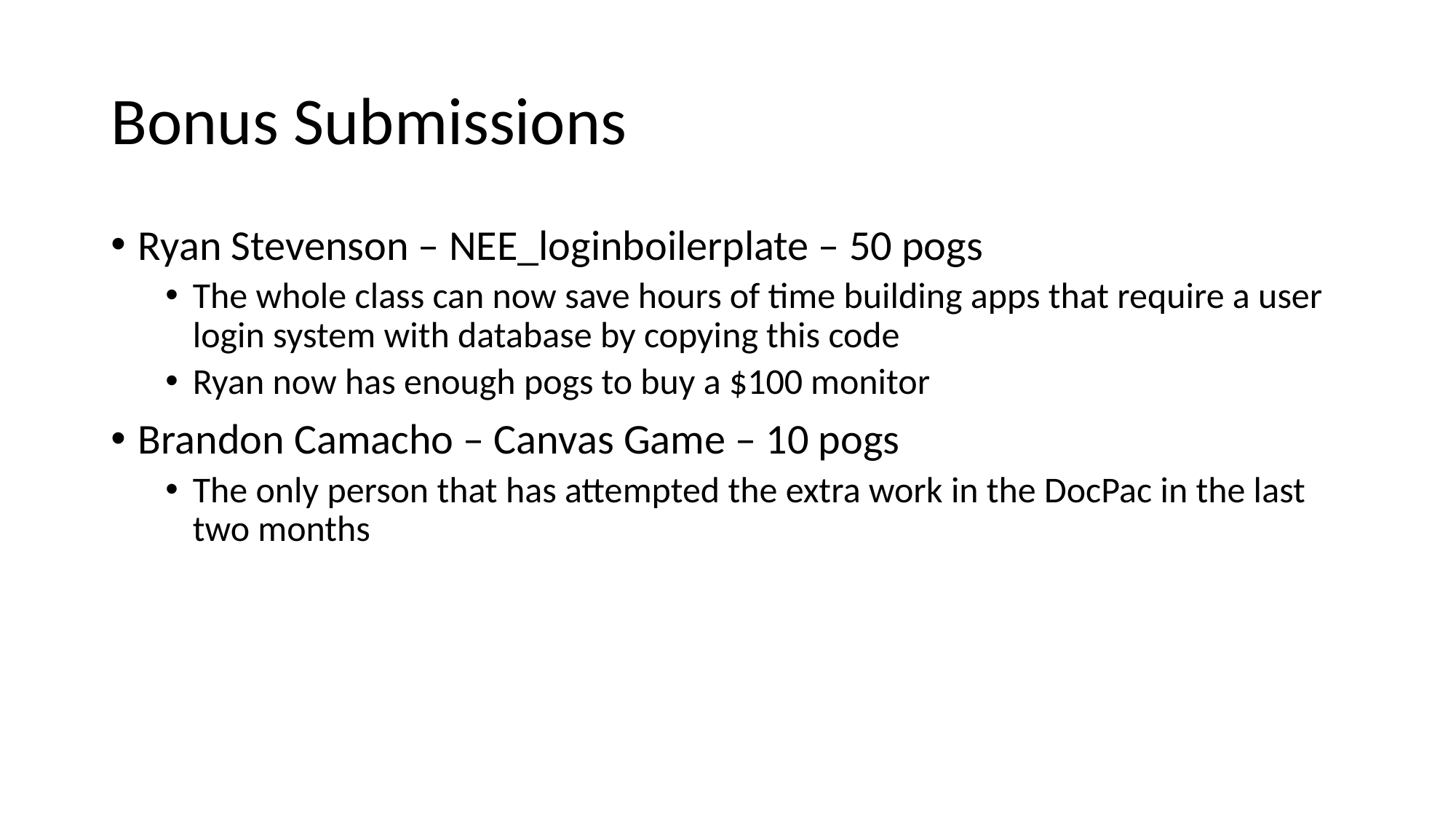

# Bonus Submissions
Ryan Stevenson – NEE_loginboilerplate – 50 pogs
The whole class can now save hours of time building apps that require a user login system with database by copying this code
Ryan now has enough pogs to buy a $100 monitor
Brandon Camacho – Canvas Game – 10 pogs
The only person that has attempted the extra work in the DocPac in the last two months